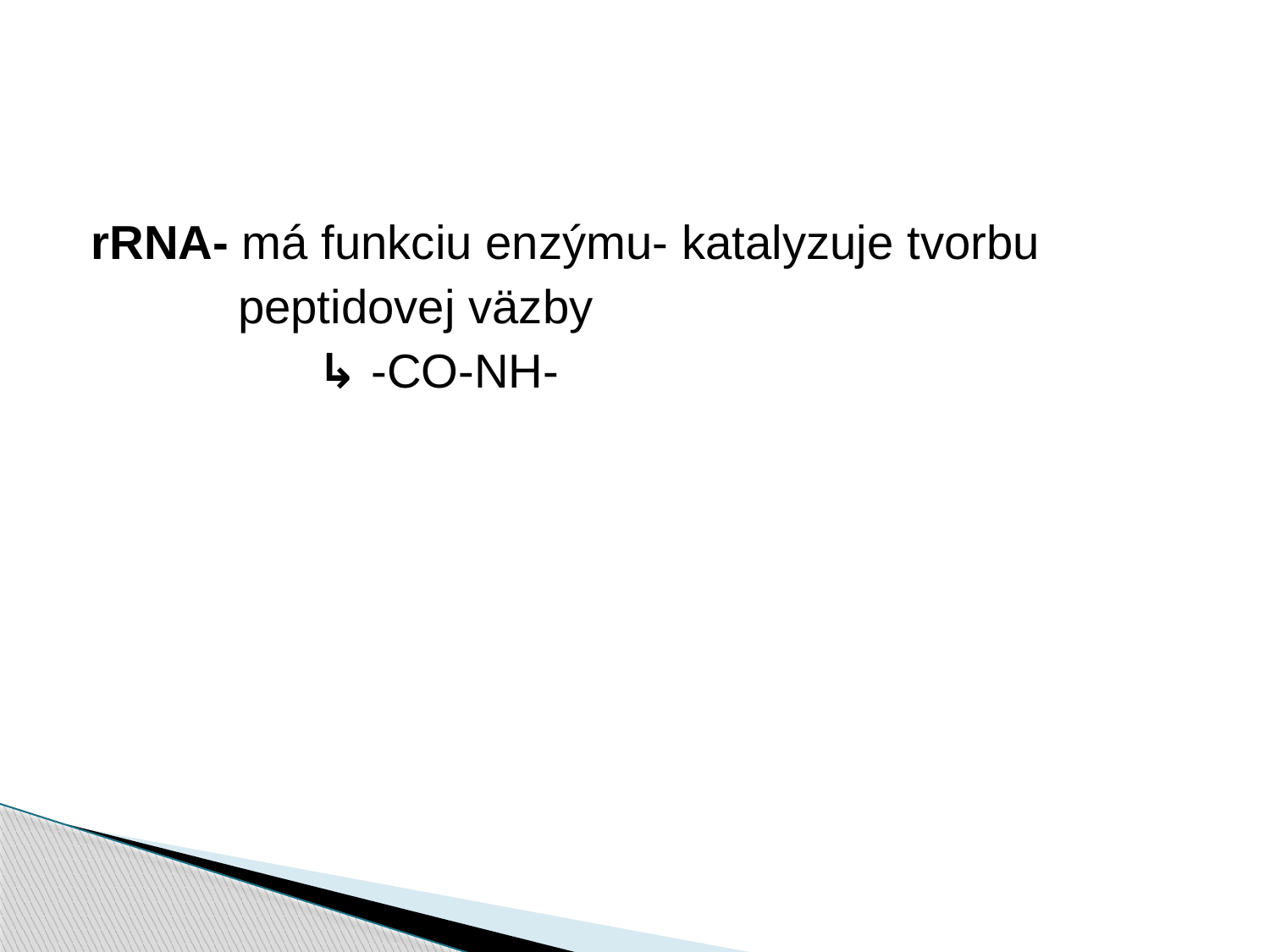

#
rRNA- má funkciu enzýmu- katalyzuje tvorbu
           peptidovej väzby
                 ↳ -CO-NH-